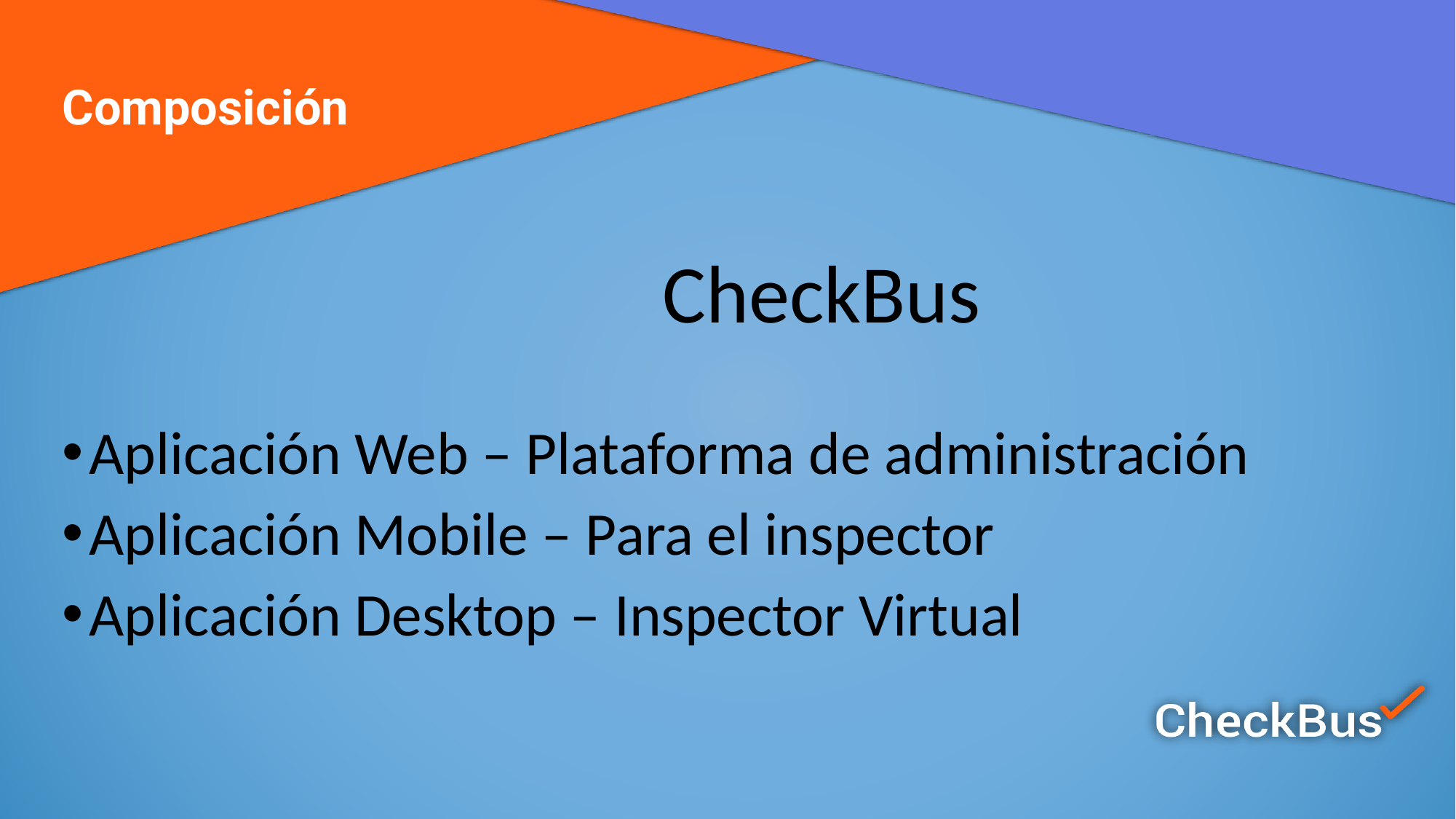

# Composición

		CheckBus

Aplicación Web – Plataforma de administración
Aplicación Mobile – Para el inspector
Aplicación Desktop – Inspector Virtual